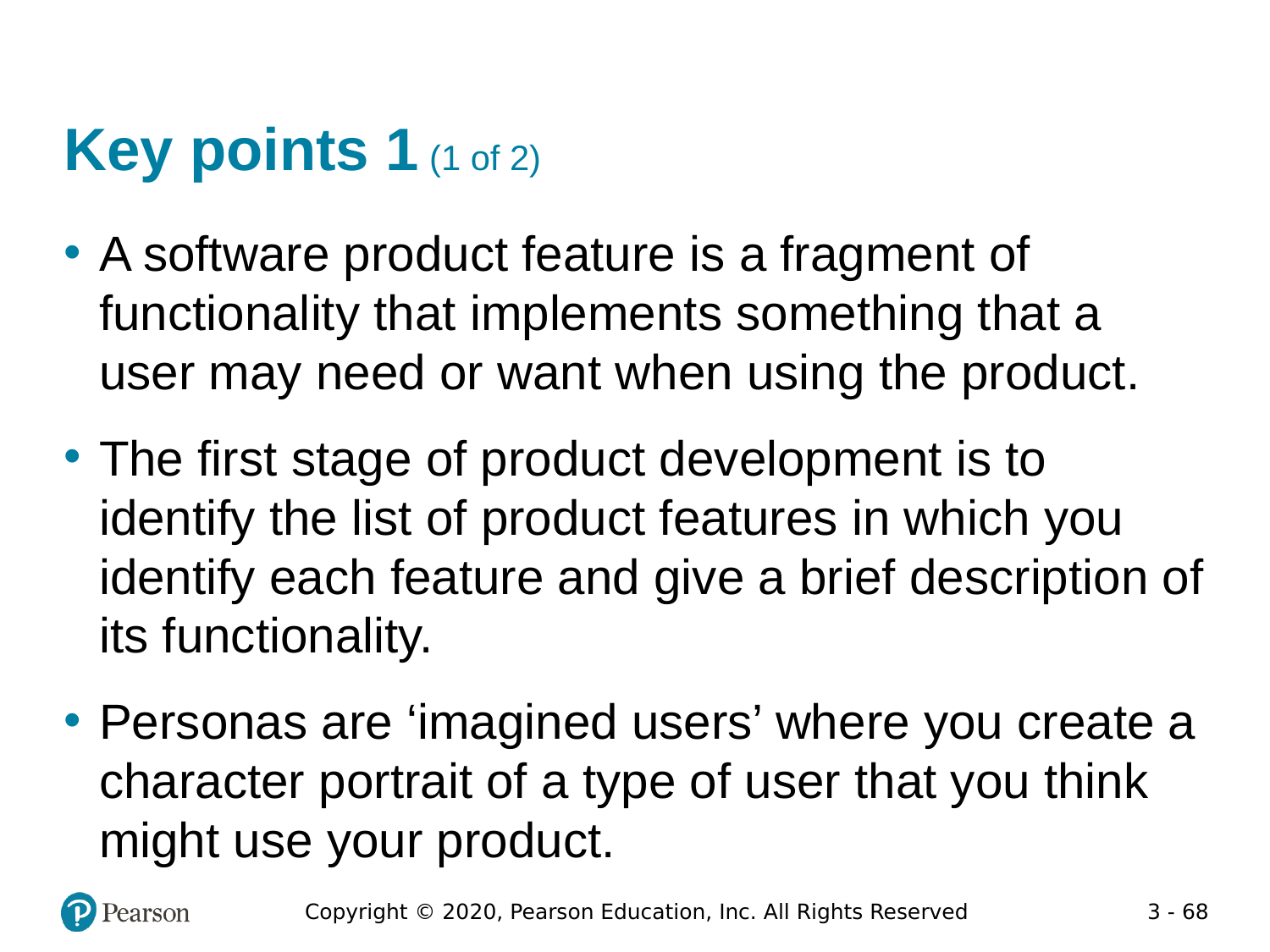

# Key points 1 (1 of 2)
A software product feature is a fragment of functionality that implements something that a user may need or want when using the product.
The first stage of product development is to identify the list of product features in which you identify each feature and give a brief description of its functionality.
Personas are ‘imagined users’ where you create a character portrait of a type of user that you think might use your product.